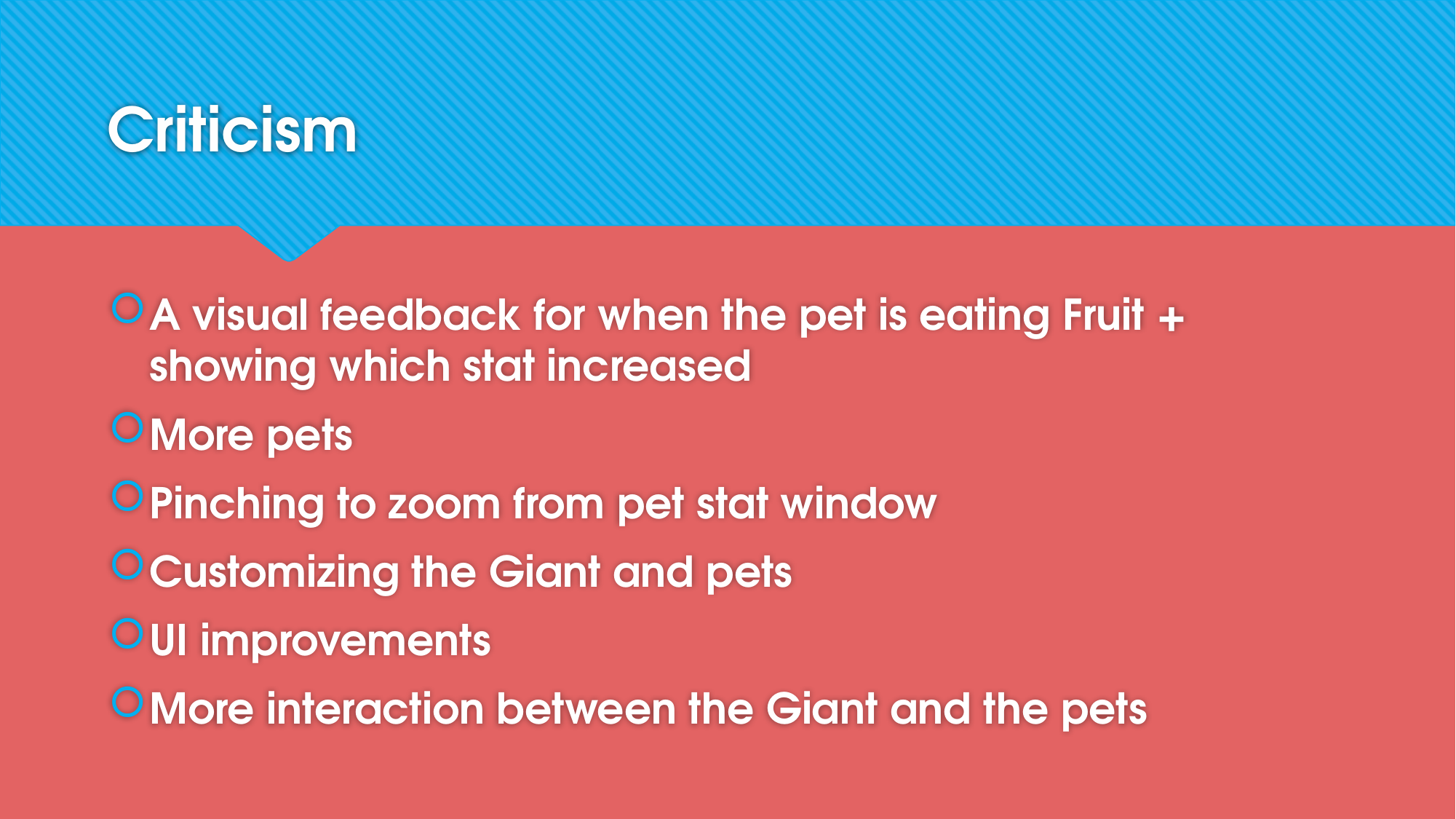

# Criticism
A visual feedback for when the pet is eating Fruit + showing which stat increased
More pets
Pinching to zoom from pet stat window
Customizing the Giant and pets
UI improvements
More interaction between the Giant and the pets